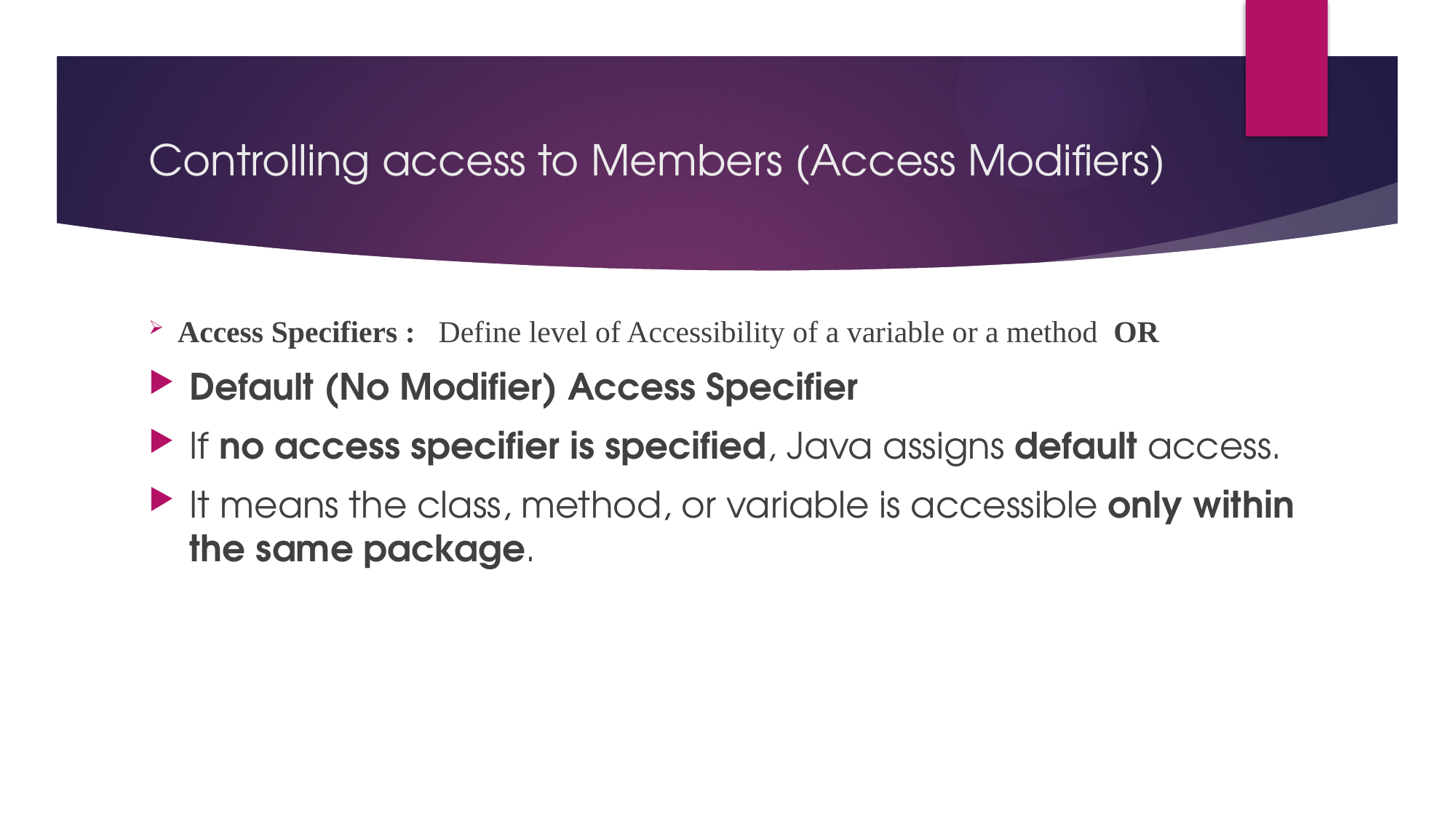

# Controlling access to Members (Access Modifiers)
  Access Specifiers :   Define level of Accessibility of a variable or a method  OR
Default (No Modifier) Access Specifier
If no access specifier is specified, Java assigns default access.
It means the class, method, or variable is accessible only within the same package.